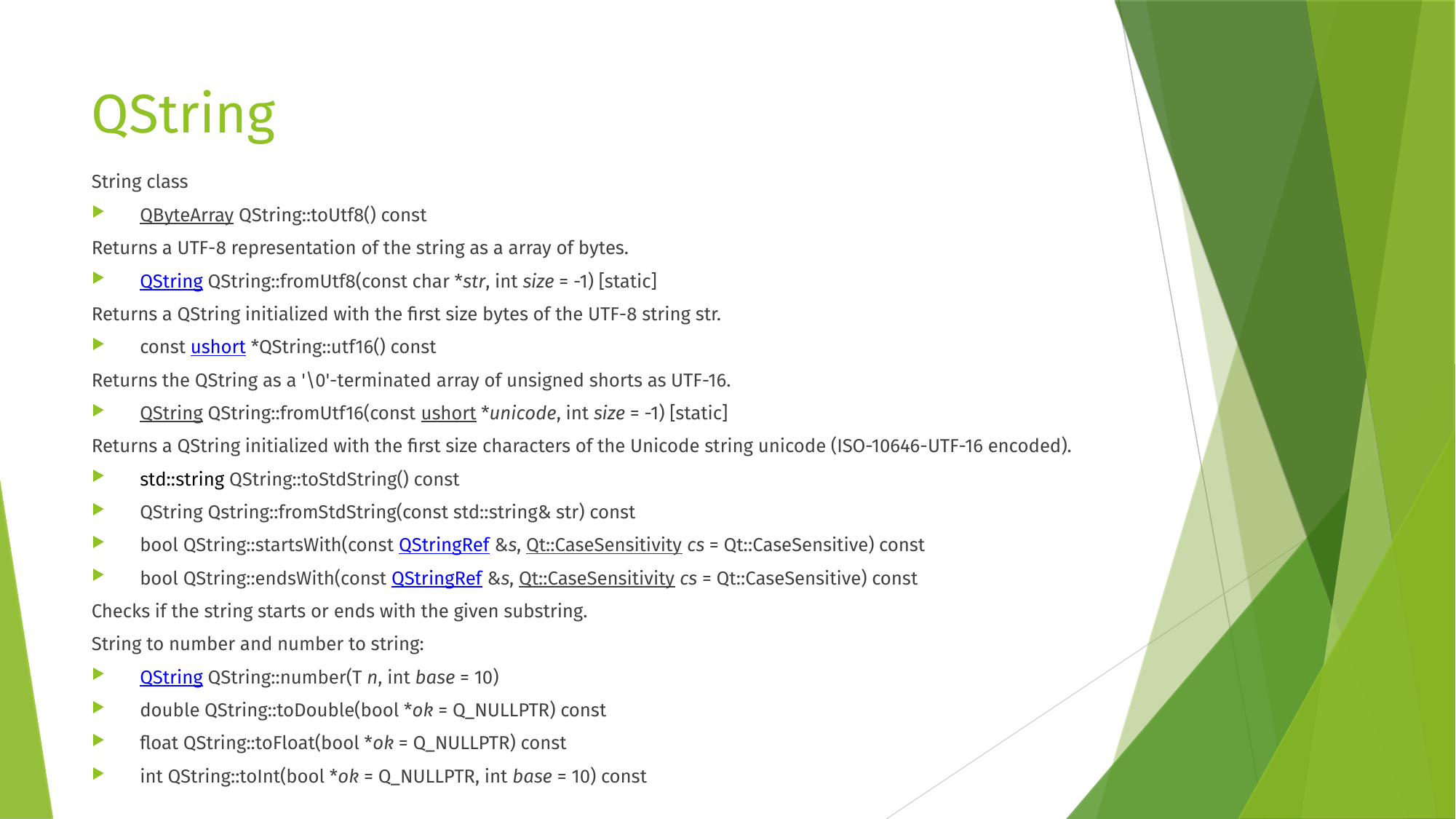

QString
String class
QByteArray QString::toUtf8() const
Returns a UTF-8 representation of the string as a array of bytes.
QString QString::fromUtf8(const char *str, int size = -1) [static]
Returns a QString initialized with the first size bytes of the UTF-8 string str.
const ushort *QString::utf16() const
Returns the QString as a '\0'-terminated array of unsigned shorts as UTF-16.
QString QString::fromUtf16(const ushort *unicode, int size = -1) [static]
Returns a QString initialized with the first size characters of the Unicode string unicode (ISO-10646-UTF-16 encoded).
std::string QString::toStdString() const
QString Qstring::fromStdString(const std::string& str) const
bool QString::startsWith(const QStringRef &s, Qt::CaseSensitivity cs = Qt::CaseSensitive) const
bool QString::endsWith(const QStringRef &s, Qt::CaseSensitivity cs = Qt::CaseSensitive) const
Checks if the string starts or ends with the given substring.
String to number and number to string:
QString QString::number(T n, int base = 10)
double QString::toDouble(bool *ok = Q_NULLPTR) const
float QString::toFloat(bool *ok = Q_NULLPTR) const
int QString::toInt(bool *ok = Q_NULLPTR, int base = 10) const